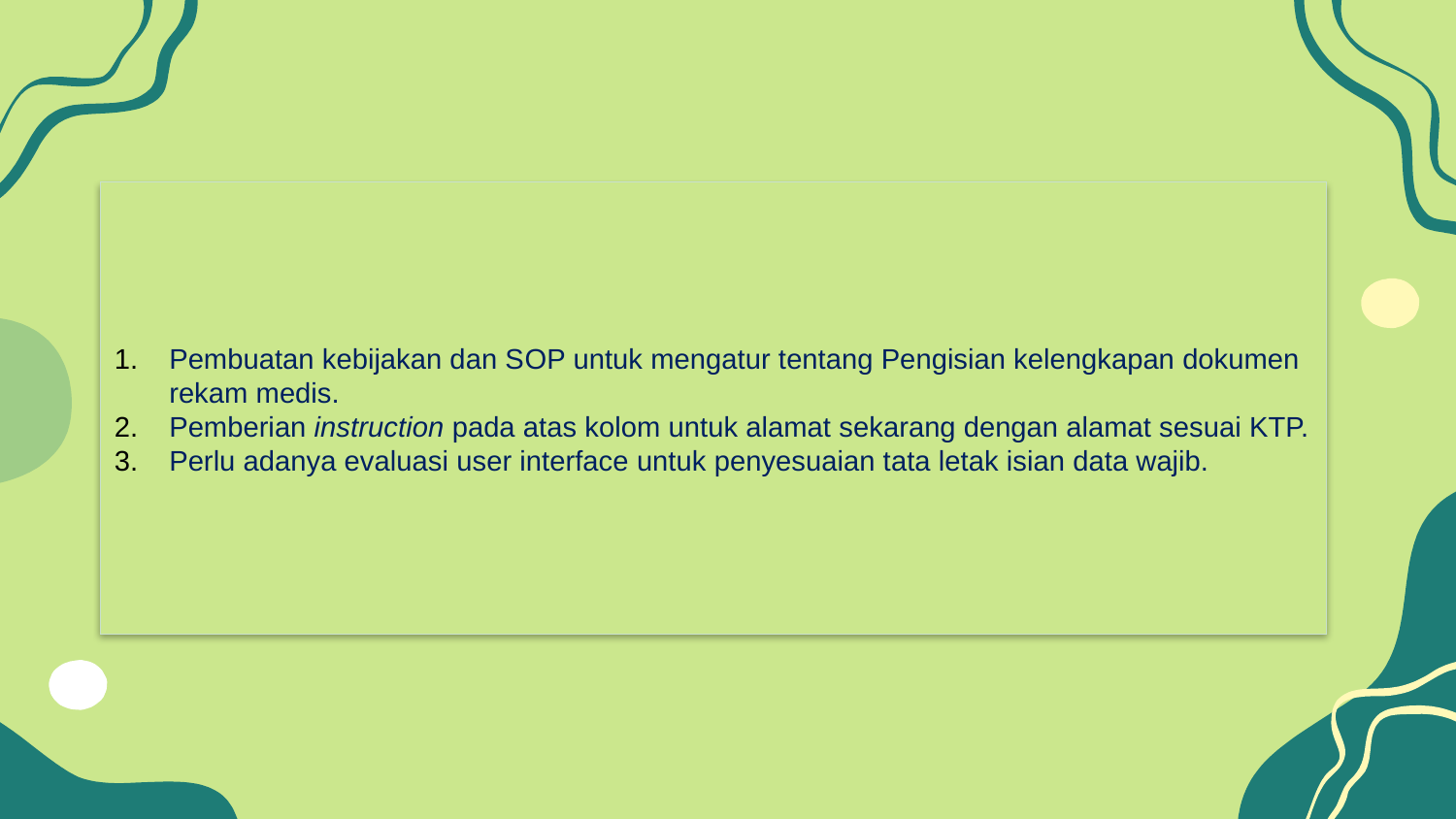

Pembuatan kebijakan dan SOP untuk mengatur tentang Pengisian kelengkapan dokumen rekam medis.
Pemberian instruction pada atas kolom untuk alamat sekarang dengan alamat sesuai KTP.
Perlu adanya evaluasi user interface untuk penyesuaian tata letak isian data wajib.